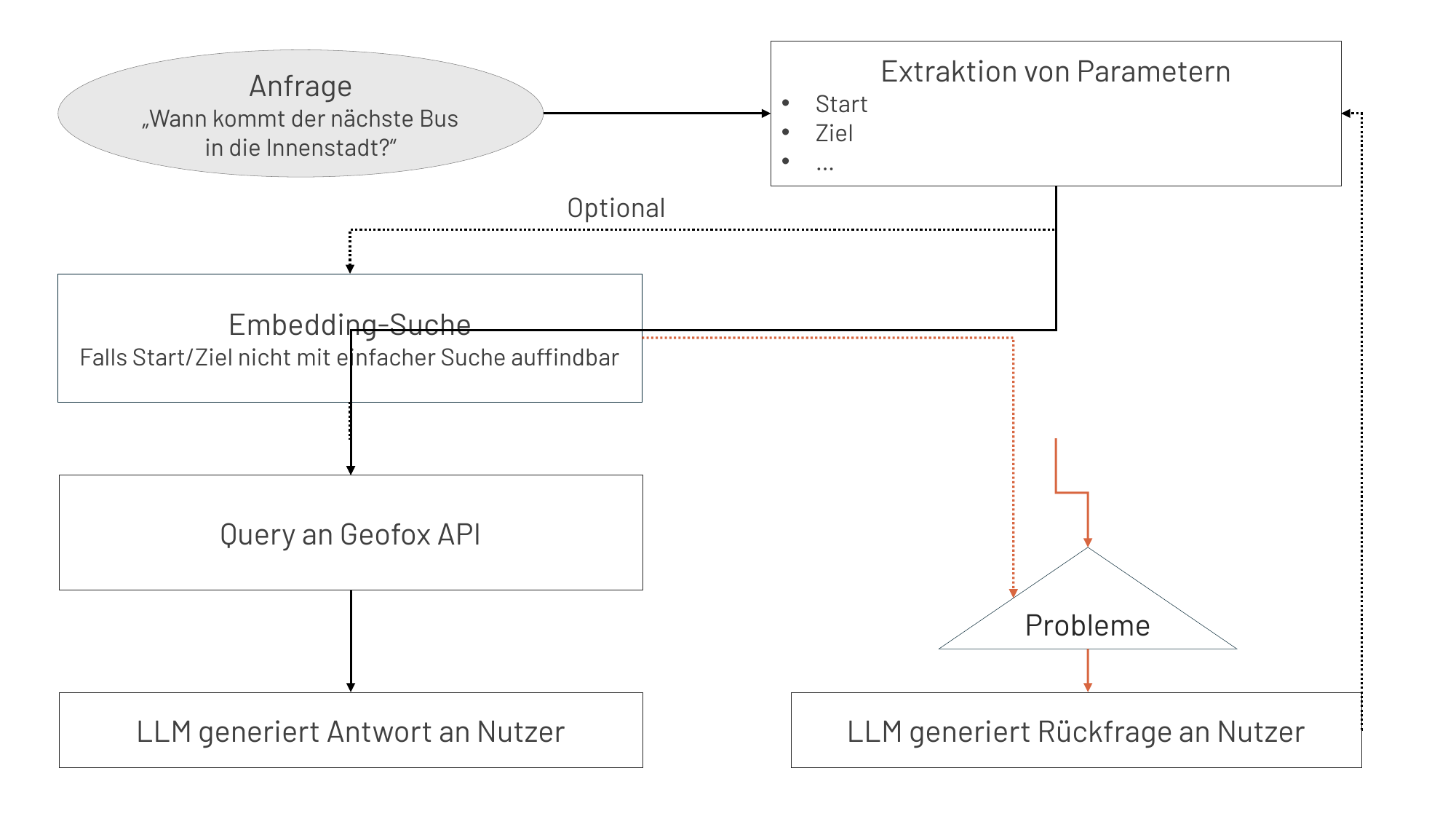

Extraktion von Parametern
Start
Ziel
…
Anfrage
„Wann kommt der nächste Bus in die Innenstadt?“
Optional
Embedding-Suche
Falls Start/Ziel nicht mit einfacher Suche auffindbar
Query an Geofox API
Probleme
LLM generiert Antwort an Nutzer
LLM generiert Rückfrage an Nutzer